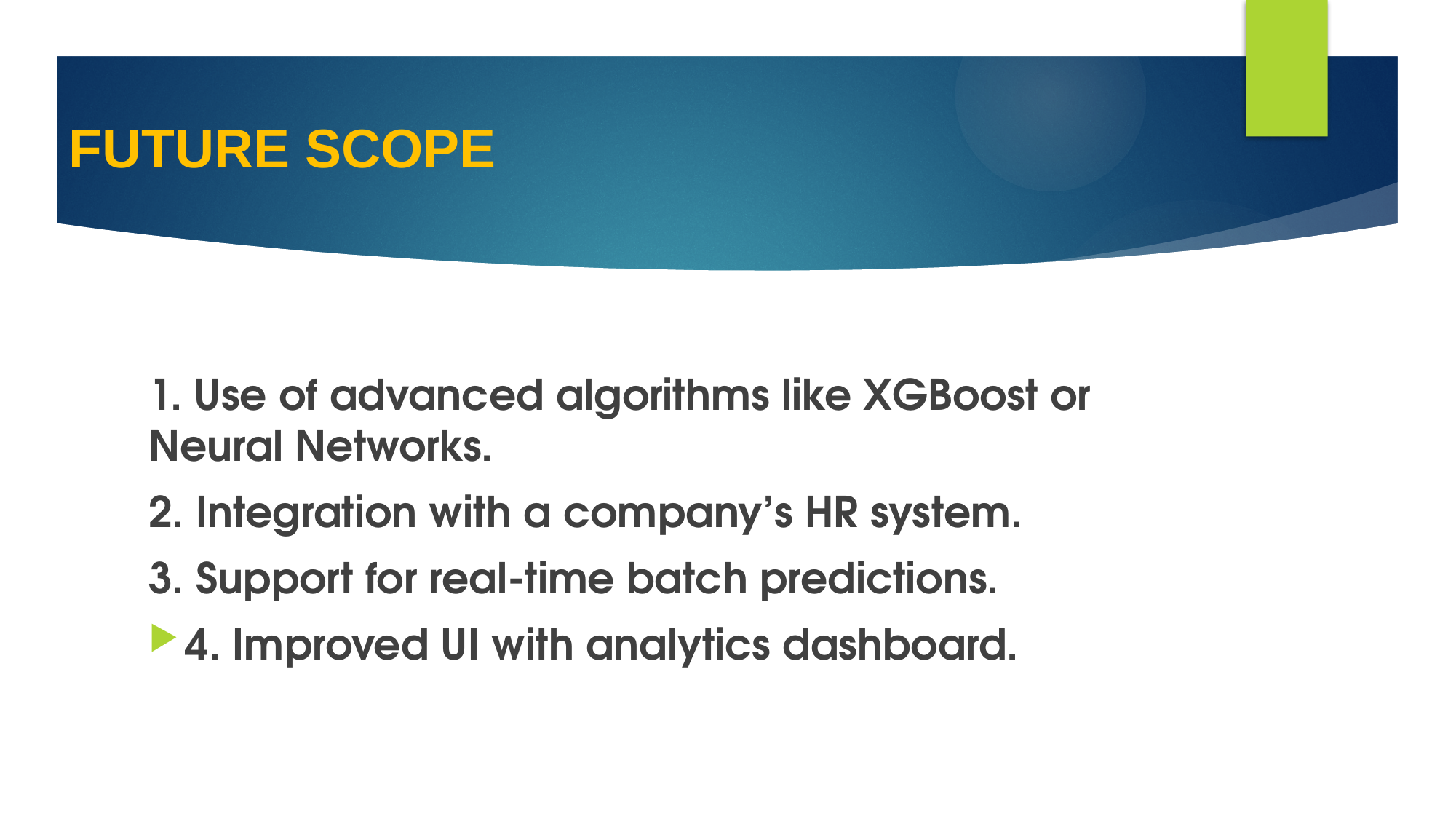

Future scope

1. Use of advanced algorithms like XGBoost or Neural Networks.
2. Integration with a company’s HR system.
3. Support for real-time batch predictions.
4. Improved UI with analytics dashboard.